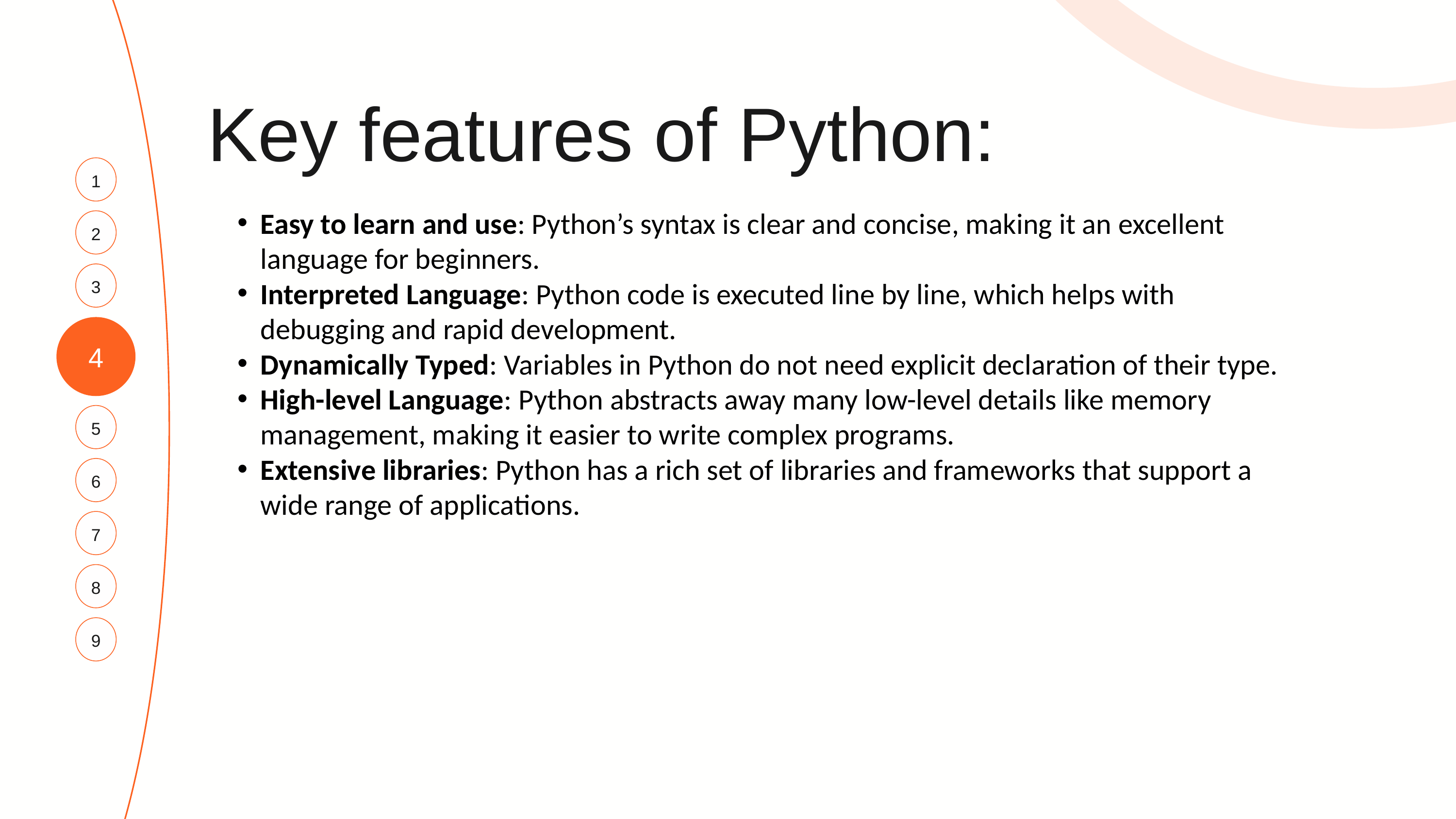

Key features of Python:

1
Easy to learn and use: Python’s syntax is clear and concise, making it an excellent language for beginners.
Interpreted Language: Python code is executed line by line, which helps with debugging and rapid development.
Dynamically Typed: Variables in Python do not need explicit declaration of their type.
High-level Language: Python abstracts away many low-level details like memory management, making it easier to write complex programs.
Extensive libraries: Python has a rich set of libraries and frameworks that support a wide range of applications.

2

3

4

5

6

7

8

9